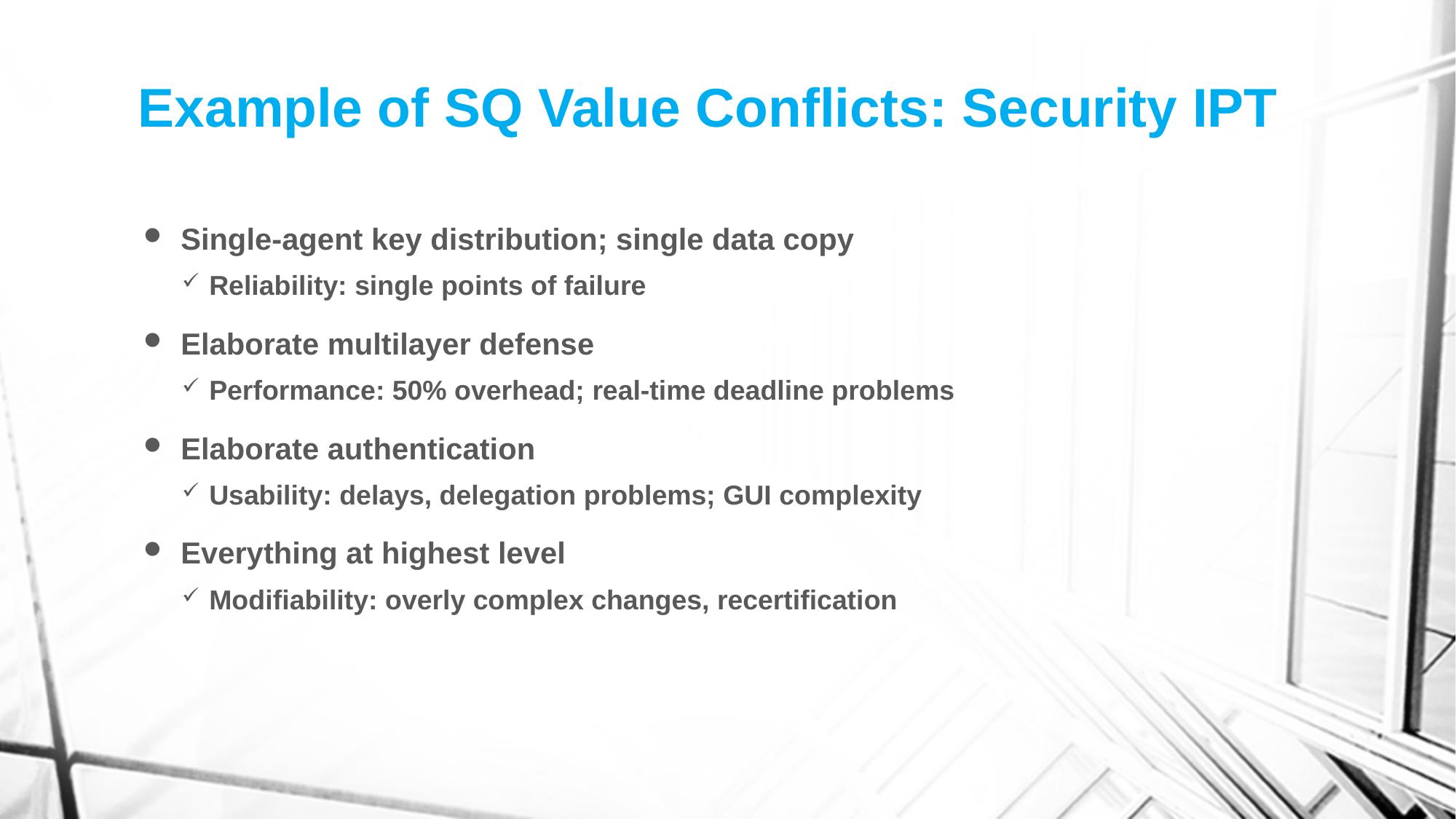

# Example of SQ Value Conflicts: Security IPT
Single-agent key distribution; single data copy
Reliability: single points of failure
Elaborate multilayer defense
Performance: 50% overhead; real-time deadline problems
Elaborate authentication
Usability: delays, delegation problems; GUI complexity
Everything at highest level
Modifiability: overly complex changes, recertification